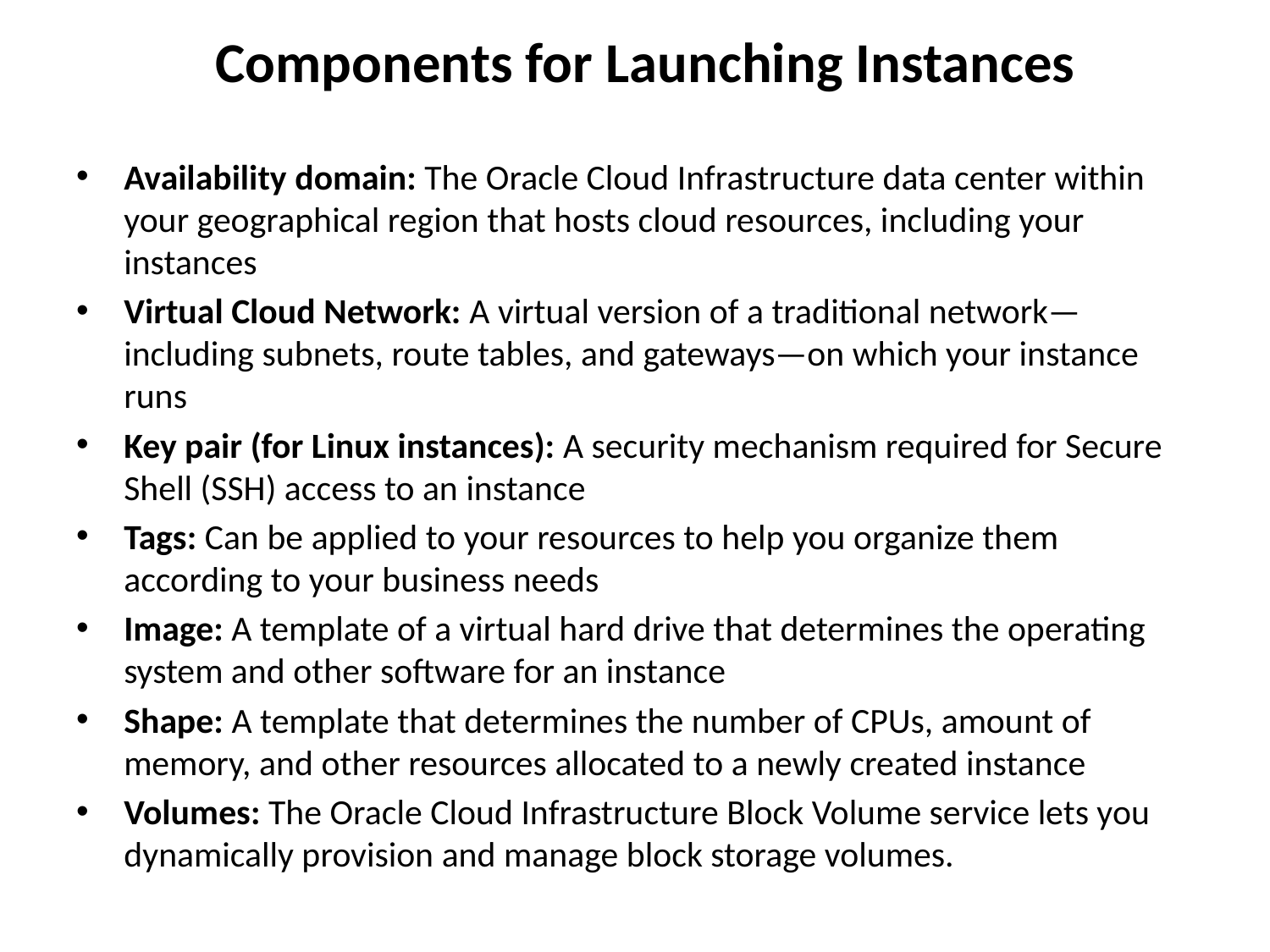

# Components for Launching Instances
Availability domain: The Oracle Cloud Infrastructure data center within your geographical region that hosts cloud resources, including your instances
Virtual Cloud Network: A virtual version of a traditional network—including subnets, route tables, and gateways—on which your instance runs
Key pair (for Linux instances): A security mechanism required for Secure Shell (SSH) access to an instance
Tags: Can be applied to your resources to help you organize them according to your business needs
Image: A template of a virtual hard drive that determines the operating system and other software for an instance
Shape: A template that determines the number of CPUs, amount of memory, and other resources allocated to a newly created instance
Volumes: The Oracle Cloud Infrastructure Block Volume service lets you dynamically provision and manage block storage volumes.